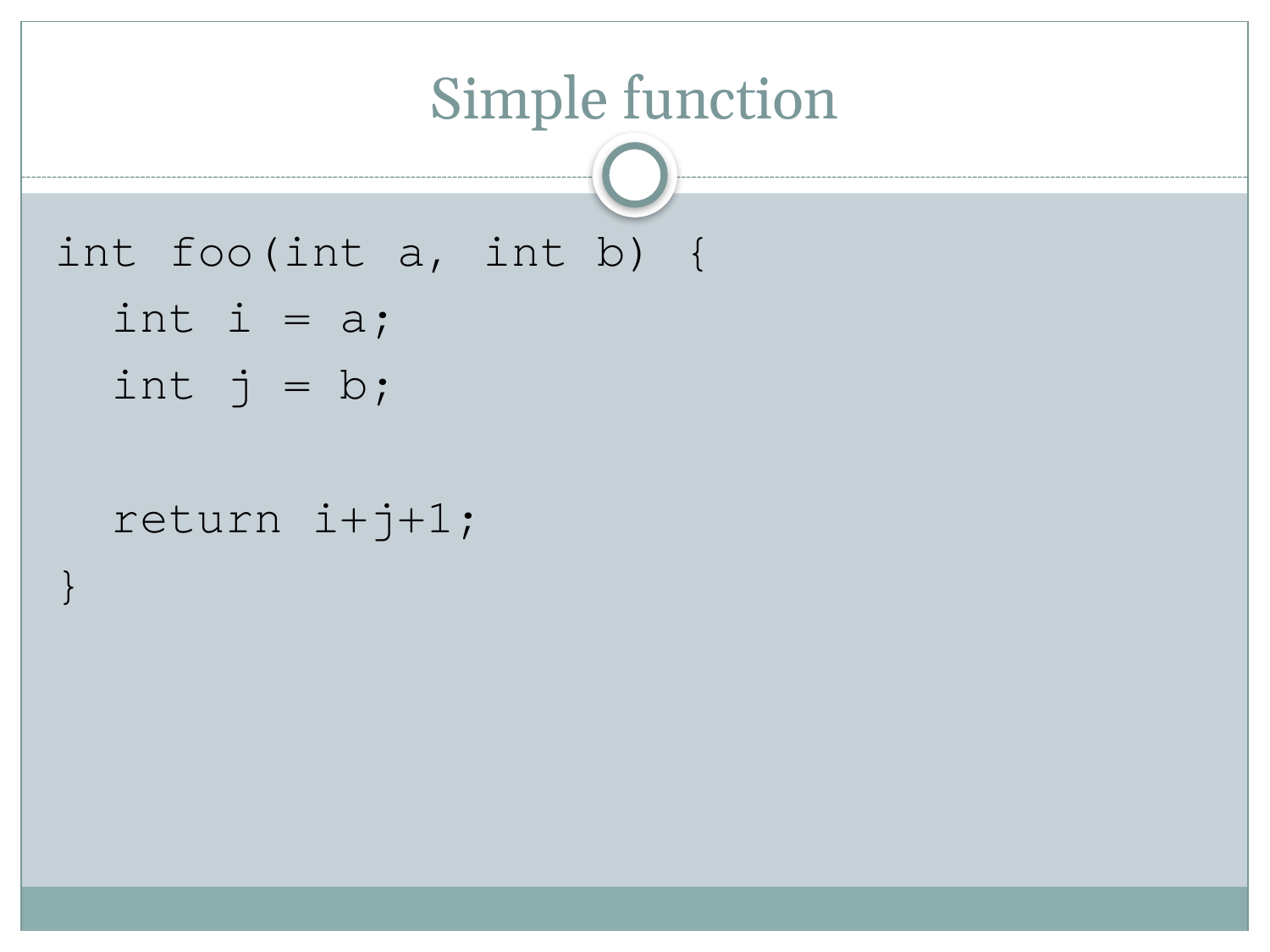

# Simple function
int foo(int a, int b) {
  int i = a;
  int j = b;

  return i+j+1;
}